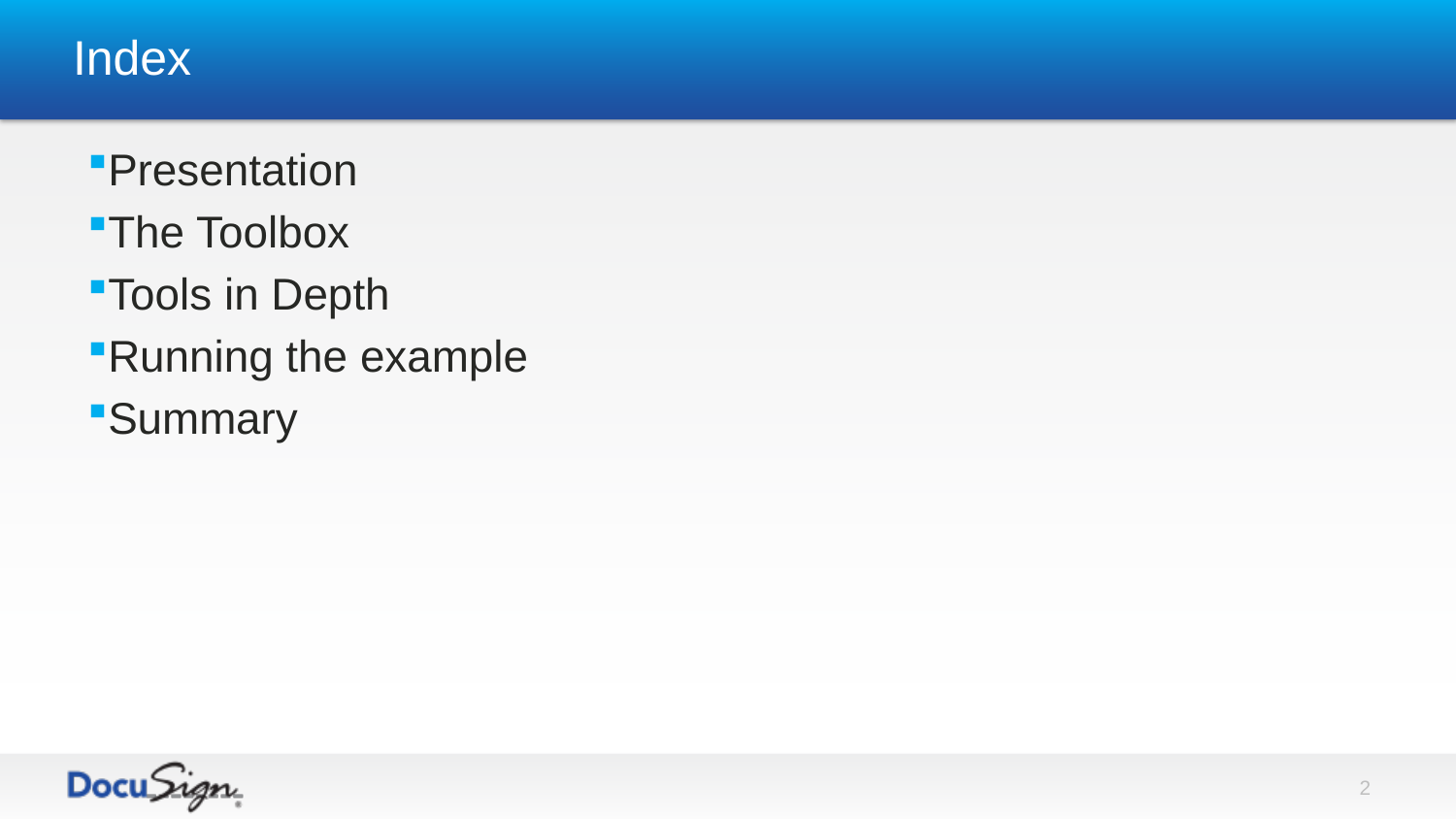

# Index
Presentation
The Toolbox
Tools in Depth
Running the example
Summary
2